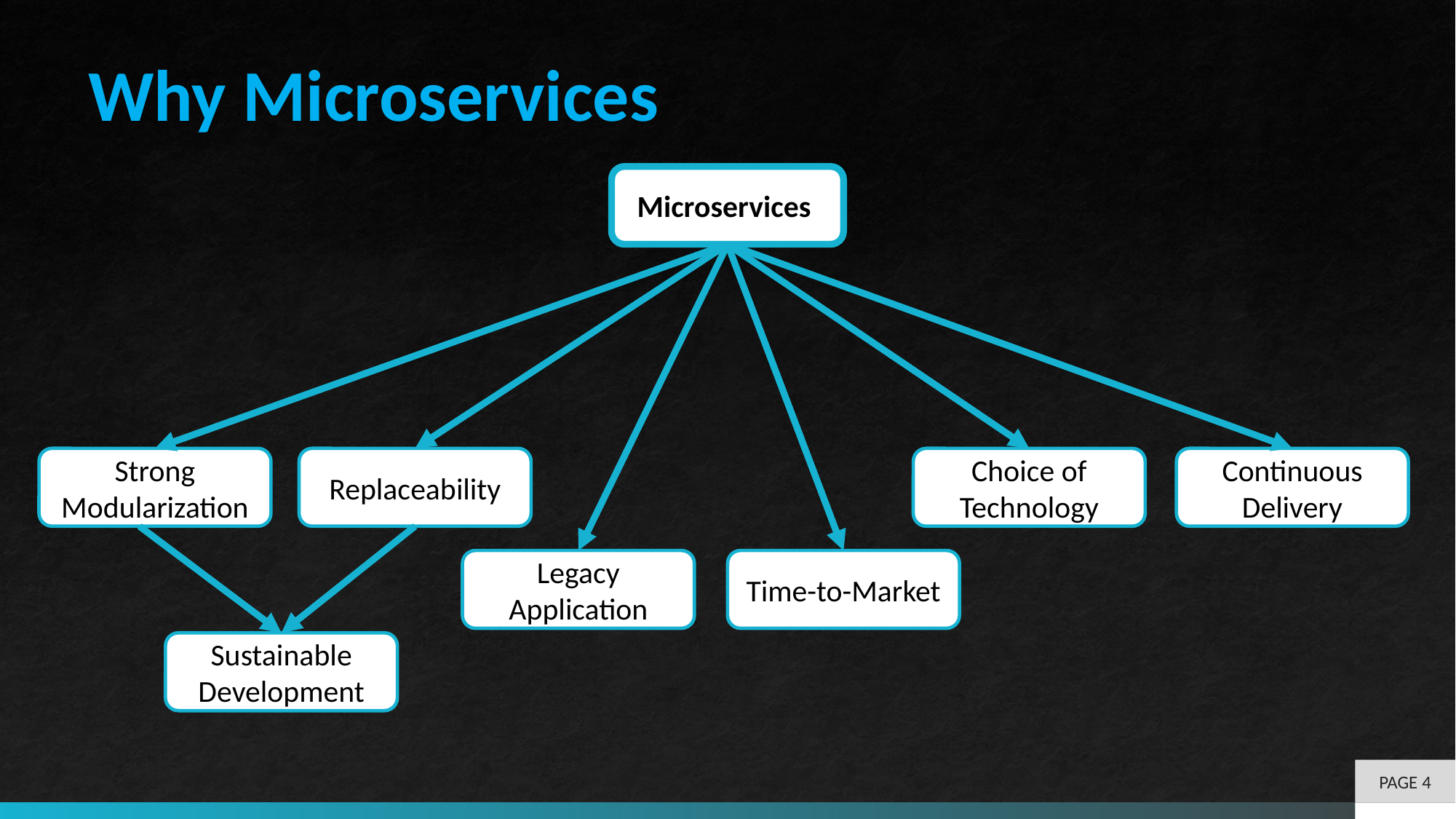

Why Microservices
Microservices
Replaceability
Strong Modularization
Continuous Delivery
Choice of Technology
Legacy Application
Time-to-Market
Sustainable Development
PAGE 4